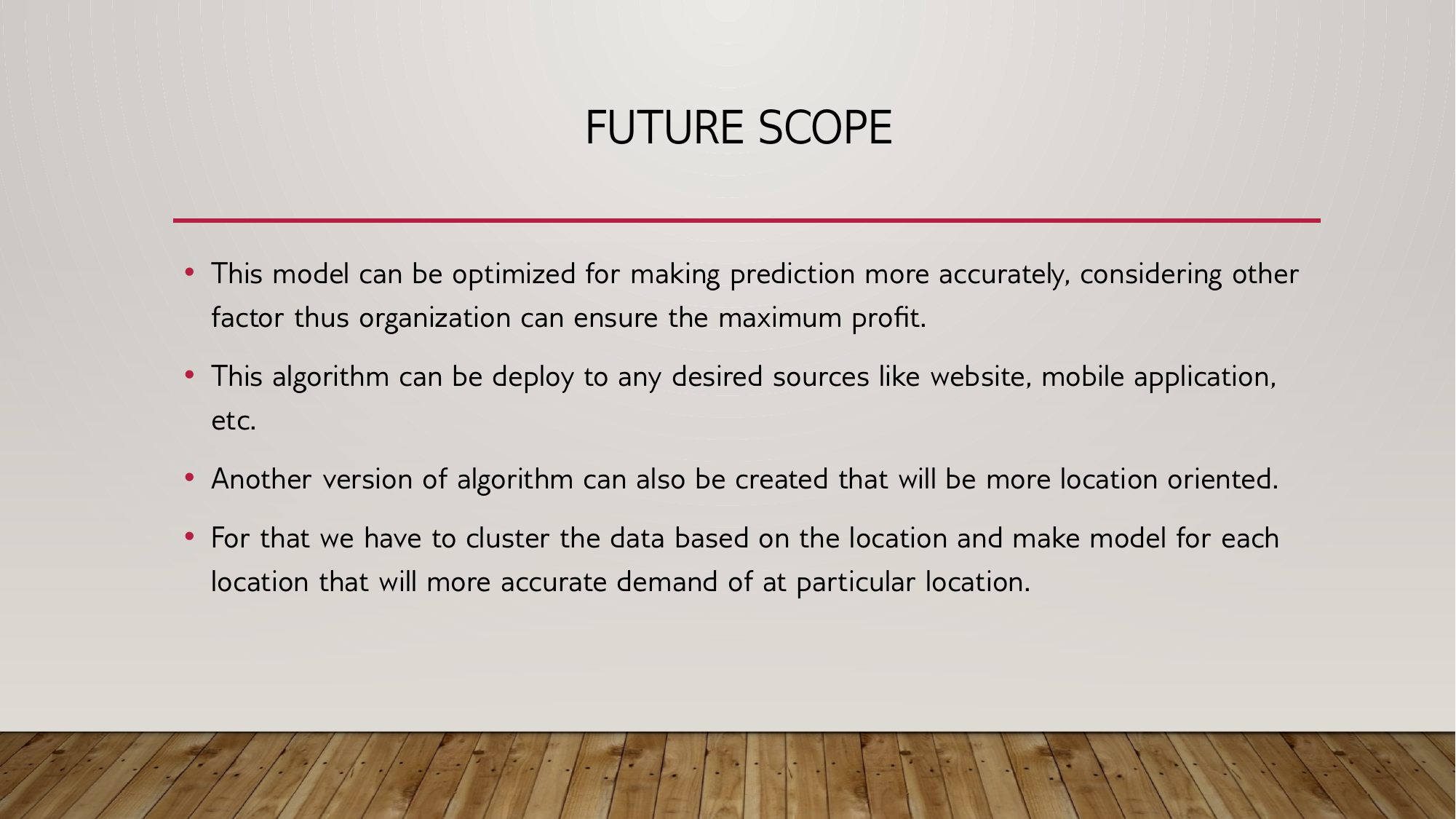

# Future Scope
This model can be optimized for making prediction more accurately, considering other factor thus organization can ensure the maximum profit.
This algorithm can be deploy to any desired sources like website, mobile application, etc.
Another version of algorithm can also be created that will be more location oriented.
For that we have to cluster the data based on the location and make model for each location that will more accurate demand of at particular location.